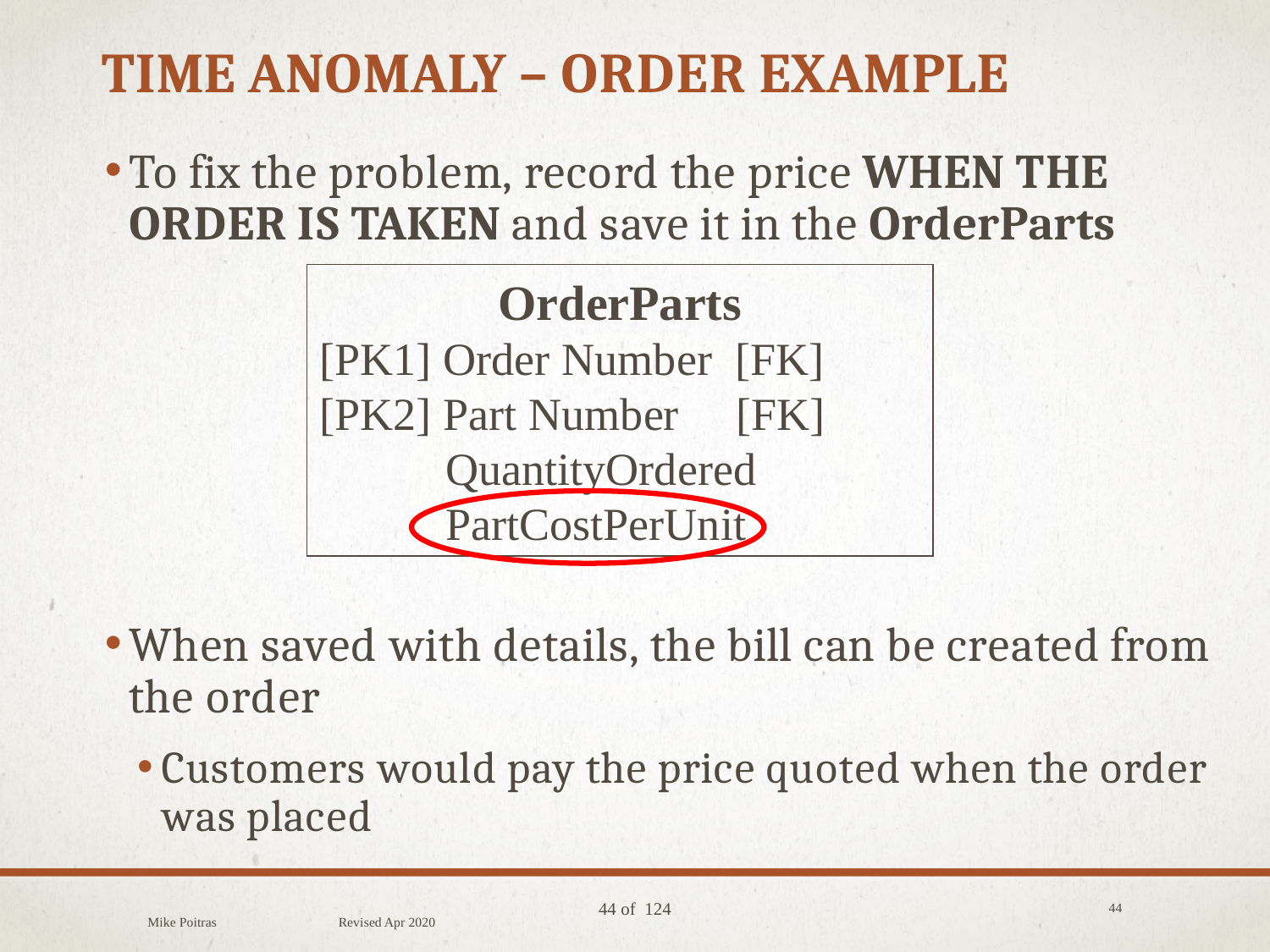

# Time Anomaly – Order Example
To fix the problem, record the price WHEN THE ORDER IS TAKEN and save it in the OrderParts

When saved with details, the bill can be created from the order
Customers would pay the price quoted when the order was placed
OrderParts
[PK1] Order Number  [FK]
[PK2] Part Number     [FK]
           QuantityOrdered
           PartCostPerUnit

Mike Poitras                                    Revised Apr 2020
44